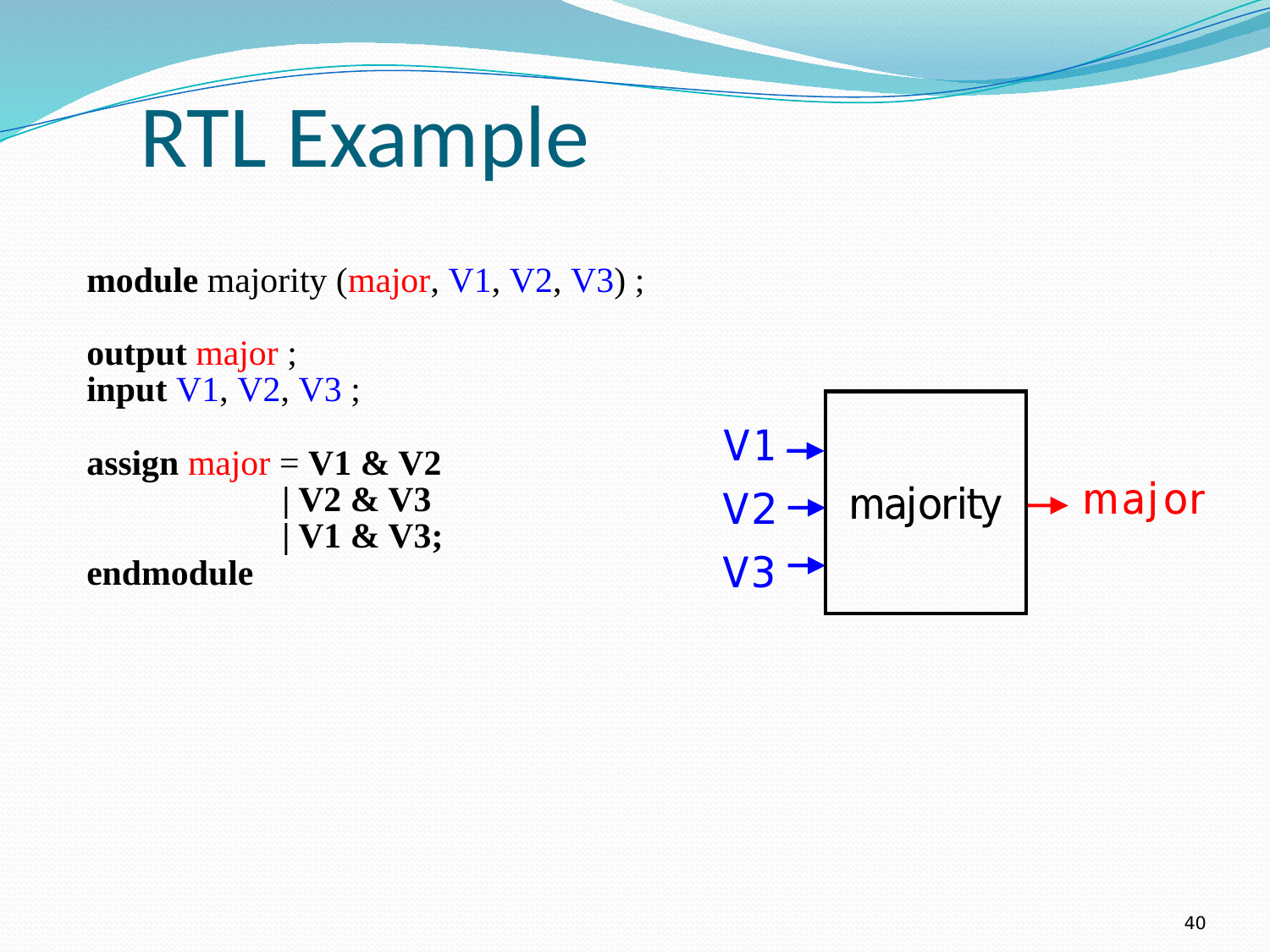

# RTL Example
module majority (major, V1, V2, V3) ;

output major ;
input V1, V2, V3 ;

assign major = V1 & V2
                      | V2 & V3
                      | V1 & V3;
endmodule
majority
V1

major
V2

V3

40